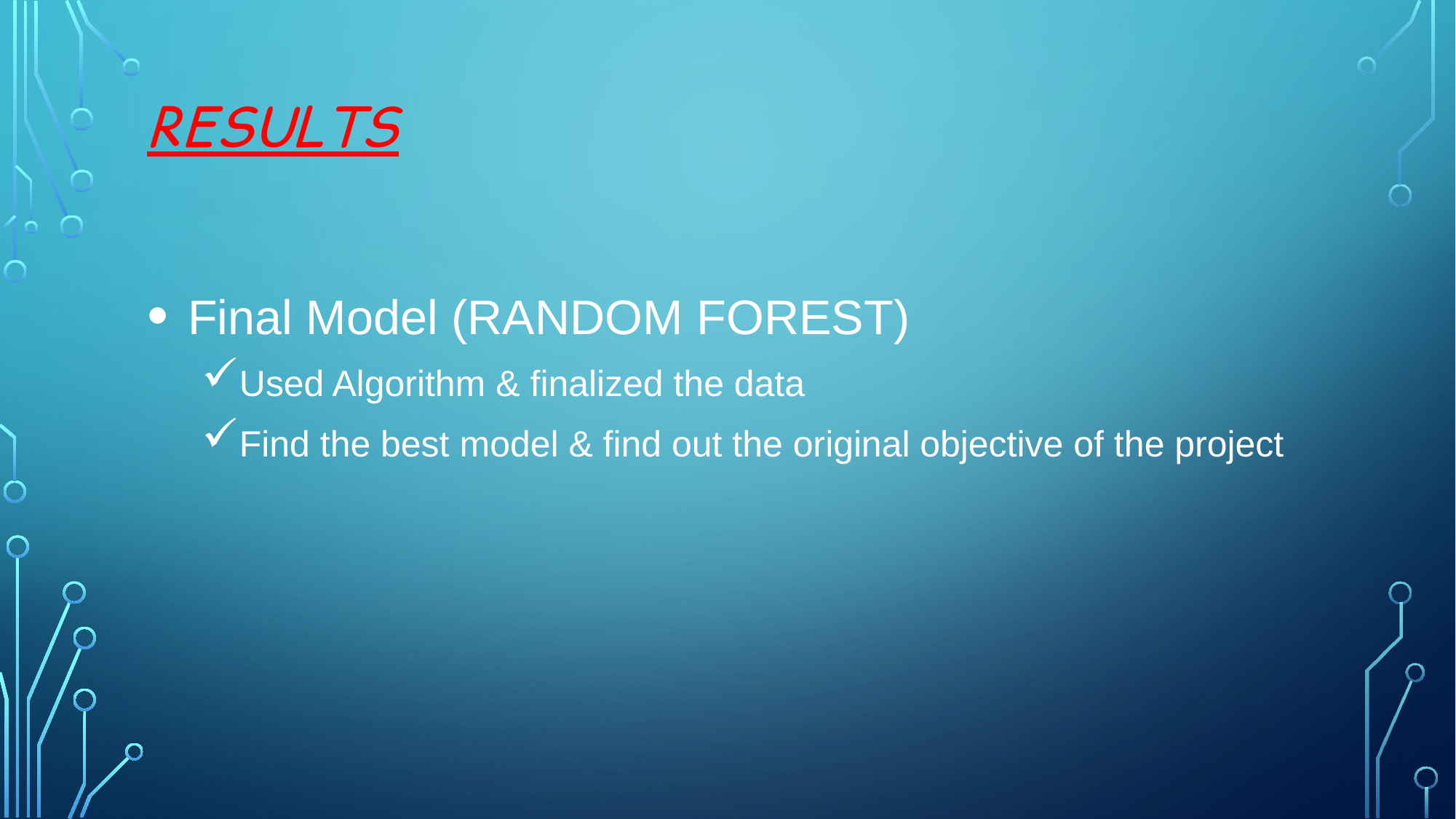

# RESULTS
 Final Model (RANDOM FOREST)
Used Algorithm & finalized the data
Find the best model & find out the original objective of the project